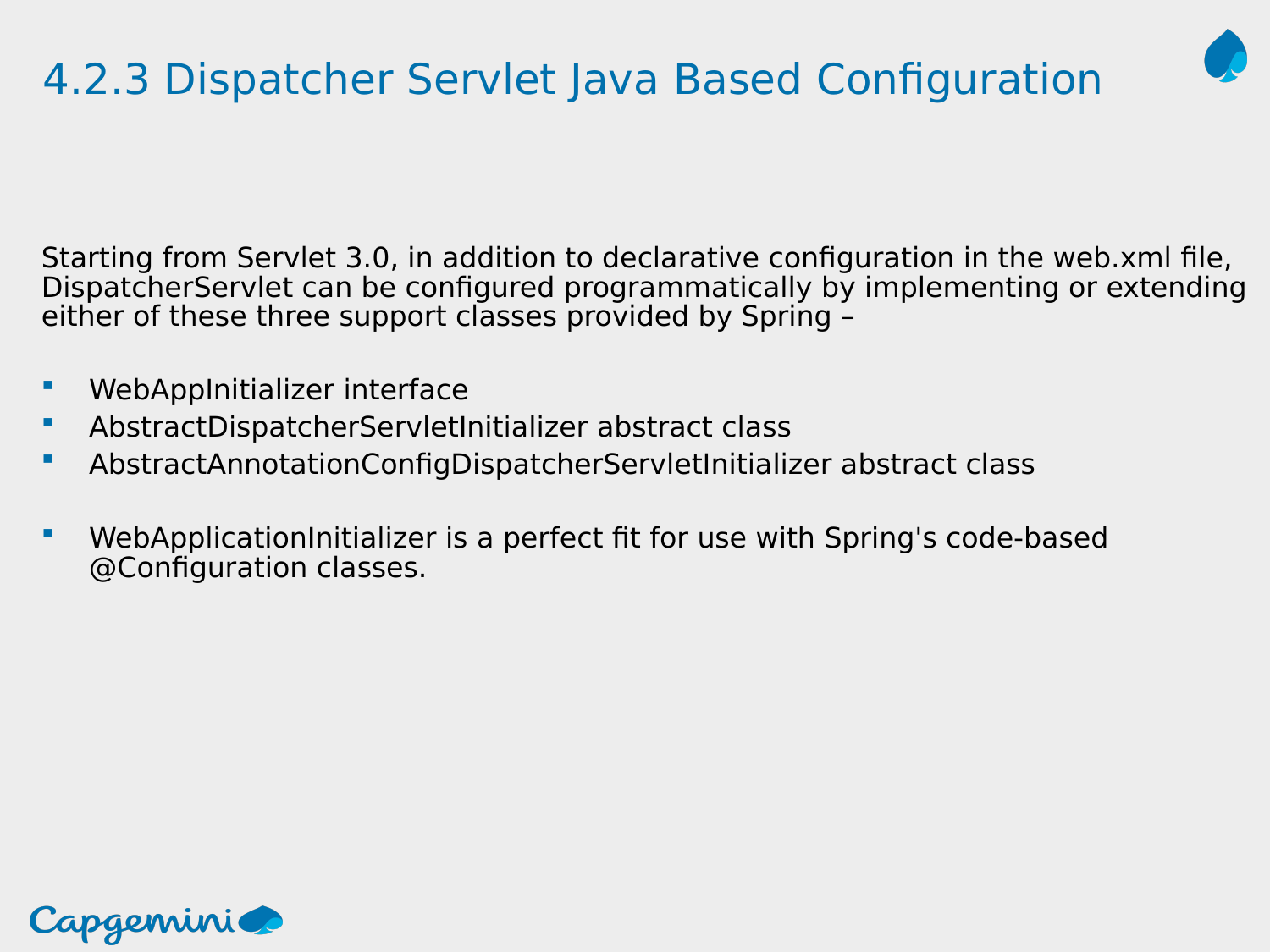

# 4.2.3 Dispatcher Servlet Java Based Configuration

Starting from Servlet 3.0, in addition to declarative configuration in the web.xml file, DispatcherServlet can be configured programmatically by implementing or extending either of these three support classes provided by Spring –

WebAppInitializer interface
AbstractDispatcherServletInitializer abstract class
AbstractAnnotationConfigDispatcherServletInitializer abstract class

WebApplicationInitializer is a perfect fit for use with Spring's code-based @Configuration classes.